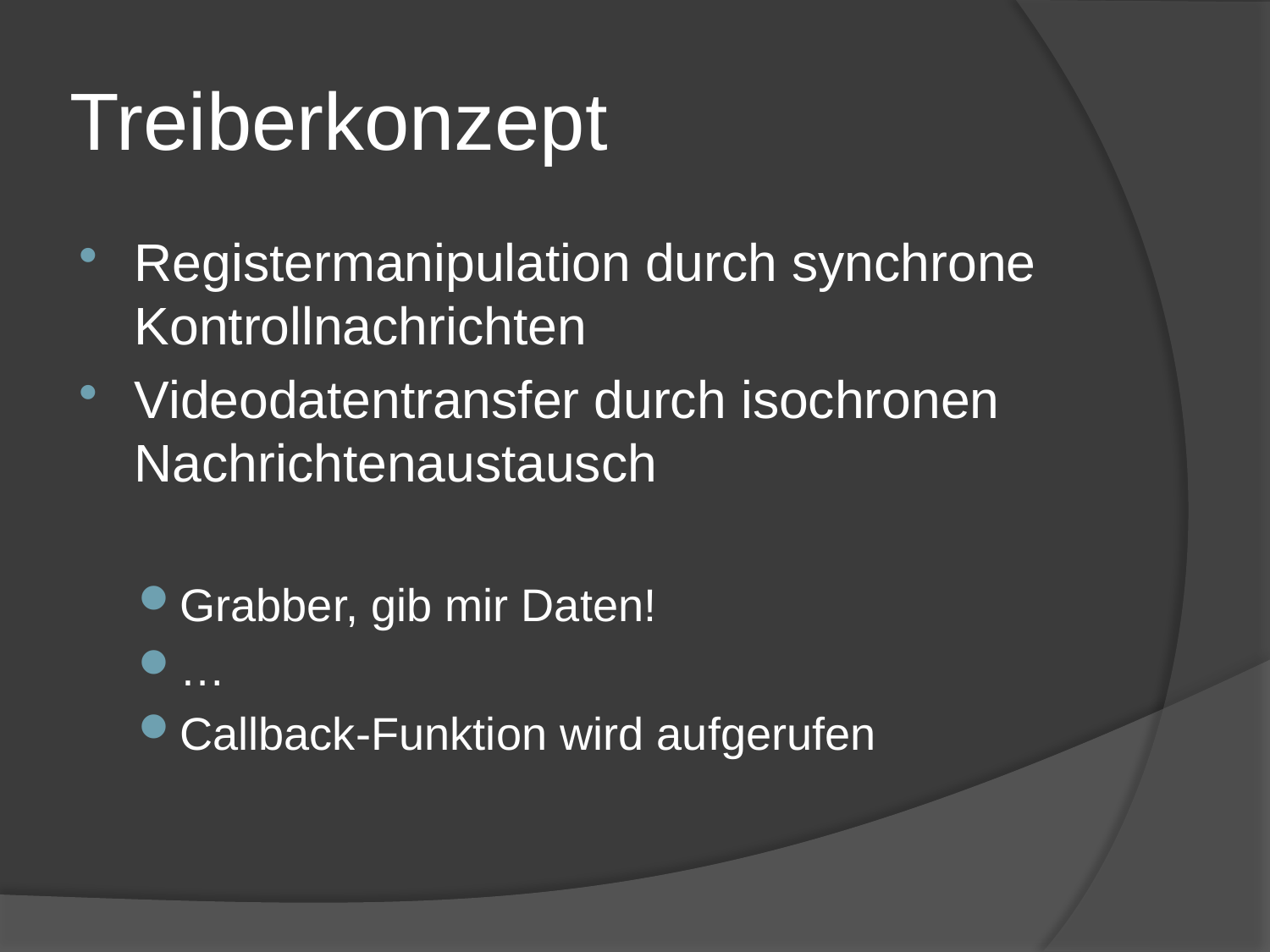

# Treiberkonzept
Registermanipulation durch synchrone Kontrollnachrichten
Videodatentransfer durch isochronen Nachrichtenaustausch

Grabber, gib mir Daten!
…
Callback-Funktion wird aufgerufen